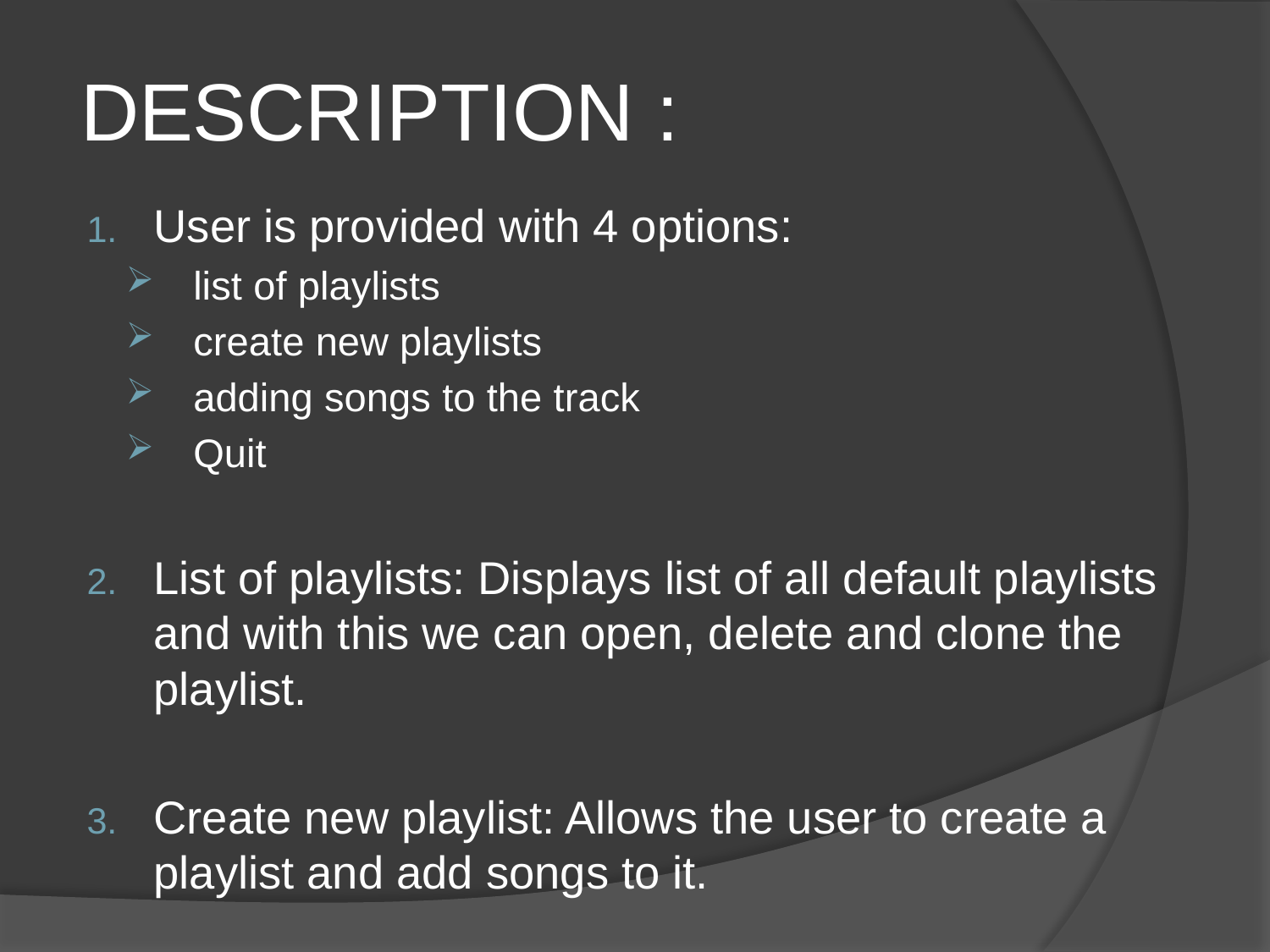

# DESCRIPTION :
User is provided with 4 options:
list of playlists
create new playlists
adding songs to the track
Quit

List of playlists: Displays list of all default playlists and with this we can open, delete and clone the playlist.

Create new playlist: Allows the user to create a playlist and add songs to it.